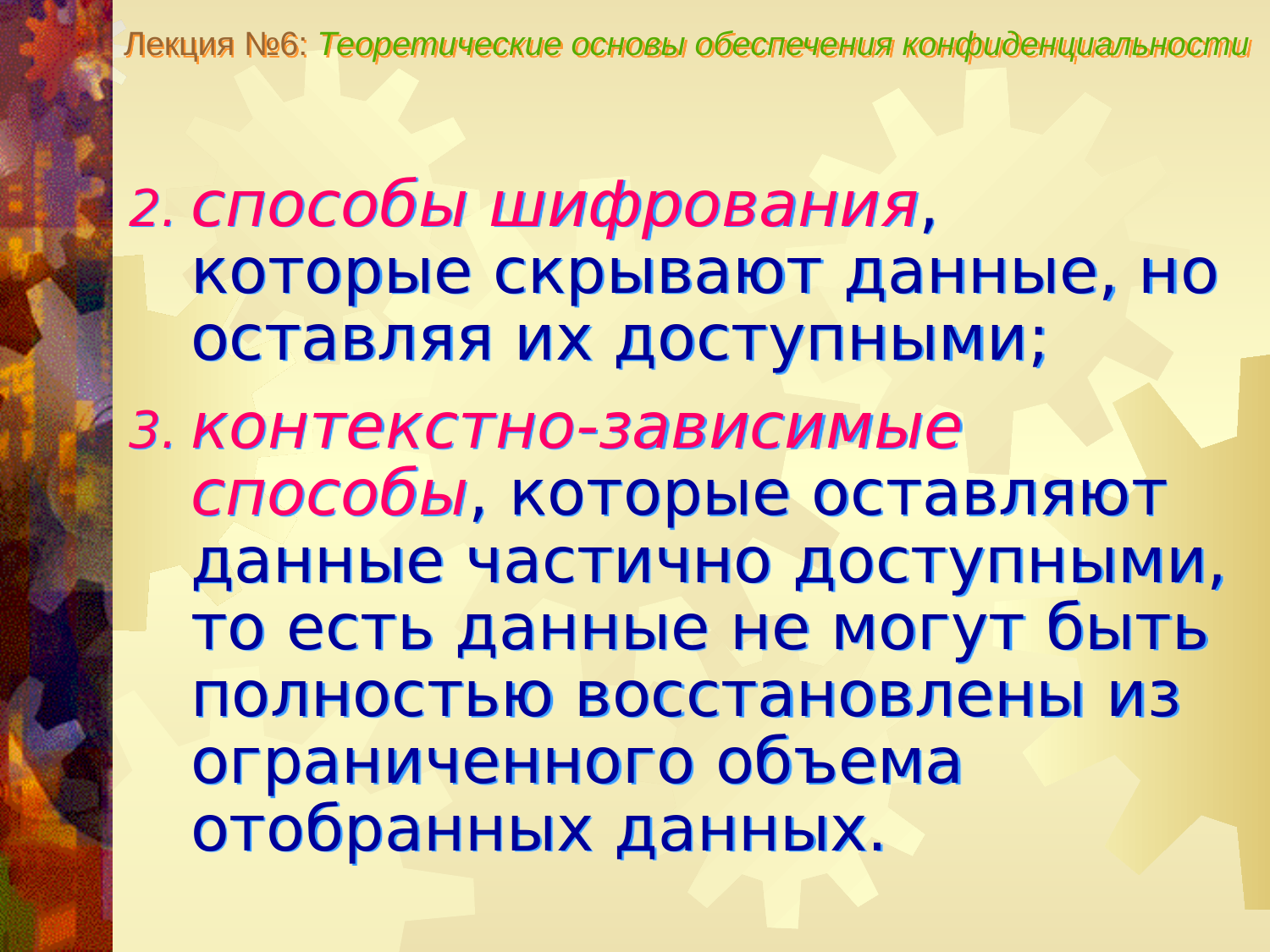

Лекция №6: Теоретические основы обеспечения конфиденциальности
способы шифрования, которые скрывают данные, но оставляя их доступными;
контекстно-зависимые способы, которые оставляют данные частично доступными, то есть данные не могут быть полностью восстановлены из ограниченного объема отобранных данных.